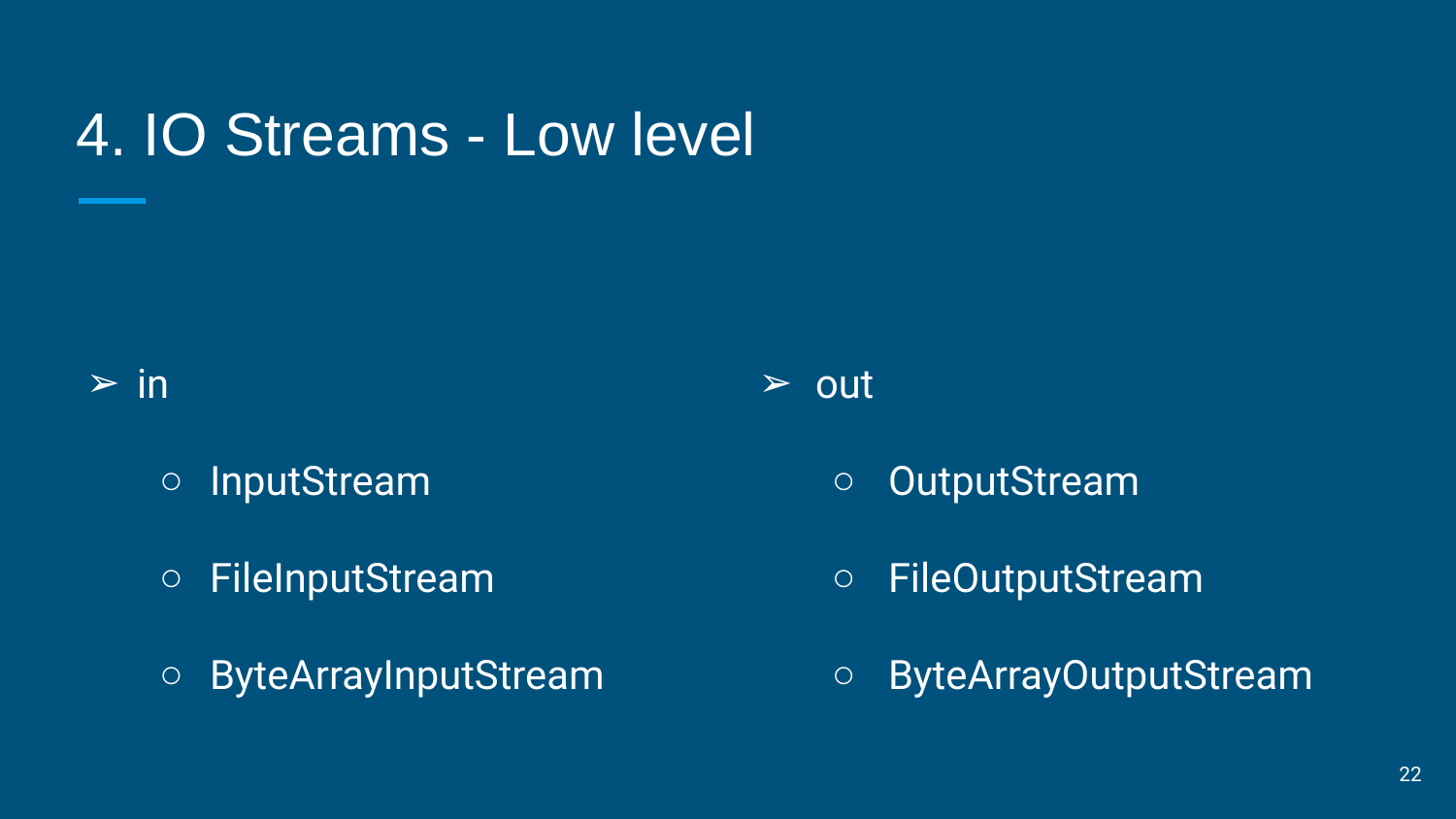

# 4. IO Streams - Low level
in
InputStream
FileInputStream
ByteArrayInputStream
out
OutputStream
FileOutputStream
ByteArrayOutputStream
22